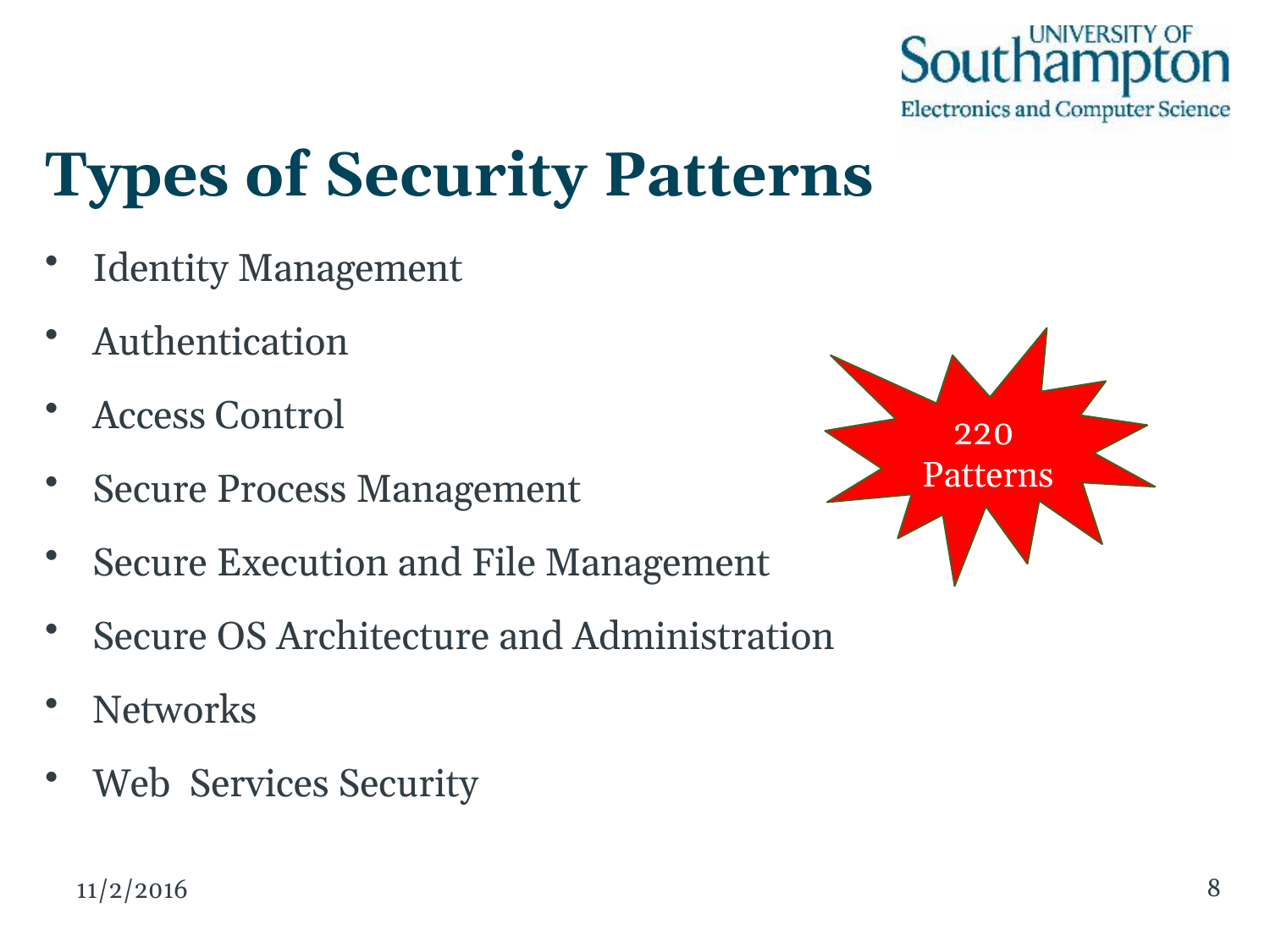

# Types of Security Patterns
Identity Management
Authentication
Access Control
Secure Process Management
Secure Execution and File Management
Secure OS Architecture and Administration
Networks
Web  Services Security
220
Patterns
8
11/2/2016